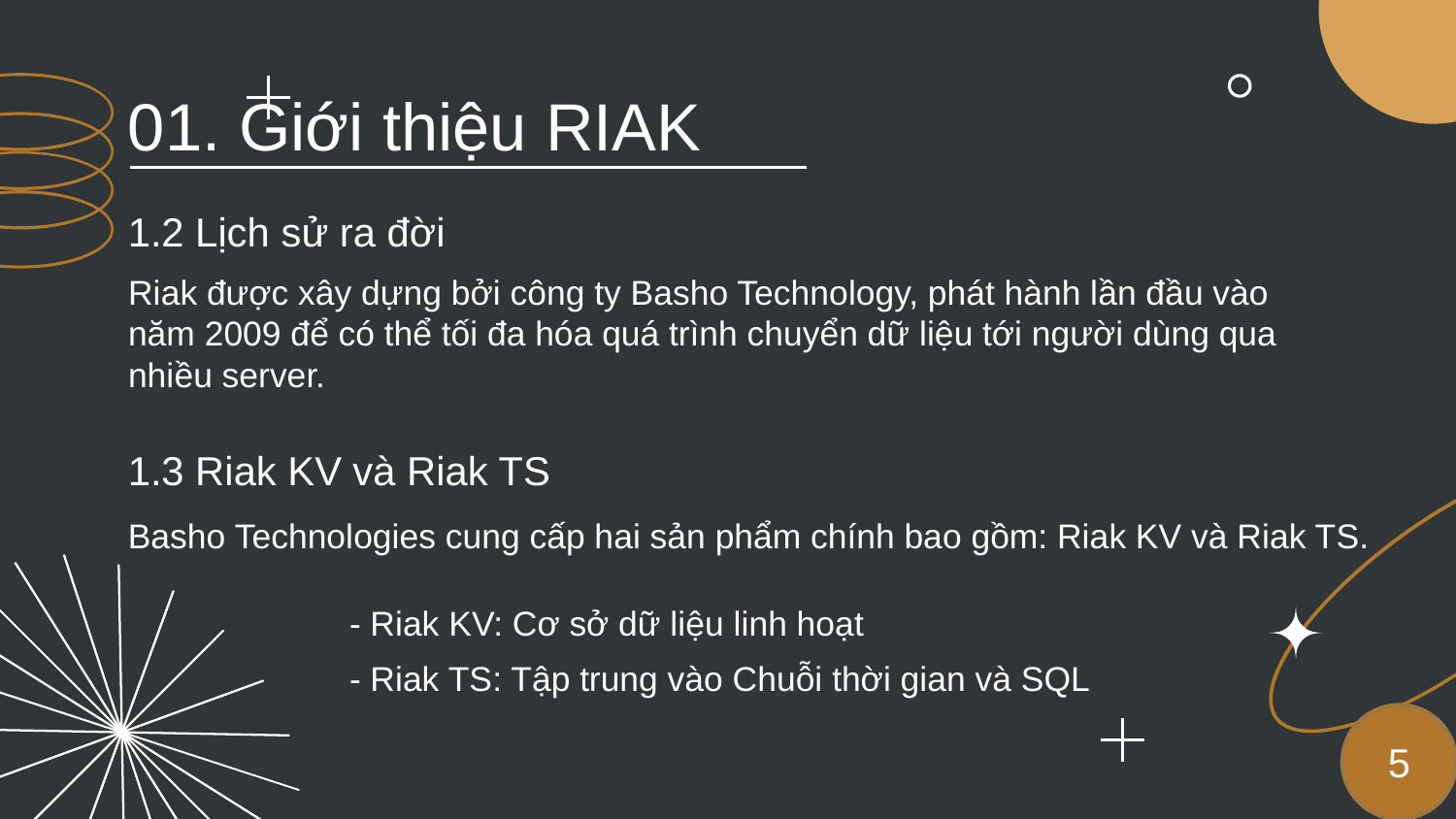

01. Giới thiệu RIAK
1.2 Lịch sử ra đời
Riak được xây dựng bởi công ty Basho Technology, phát hành lần đầu vào năm 2009 để có thể tối đa hóa quá trình chuyển dữ liệu tới người dùng qua nhiều server.
1.3 Riak KV và Riak TS
Basho Technologies cung cấp hai sản phẩm chính bao gồm: Riak KV và Riak TS.
- Riak KV: Cơ sở dữ liệu linh hoạt
- Riak TS: Tập trung vào Chuỗi thời gian và SQL
5
5